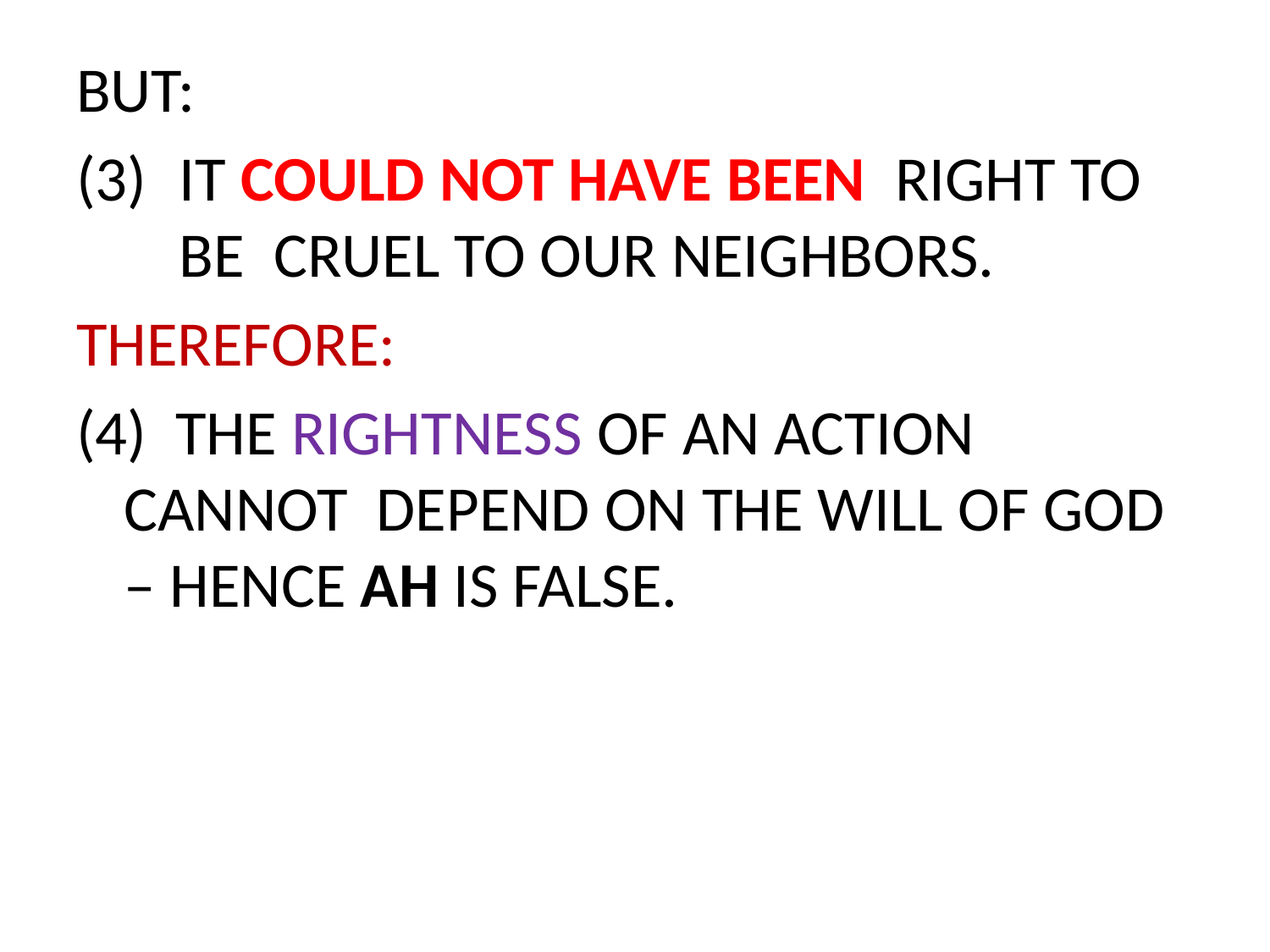

BUT:
IT COULD NOT HAVE BEEN  RIGHT TO BE  CRUEL TO OUR NEIGHBORS.
THEREFORE:
(4)  THE RIGHTNESS OF AN ACTION CANNOT  DEPEND ON THE WILL OF GOD – HENCE AH IS FALSE.